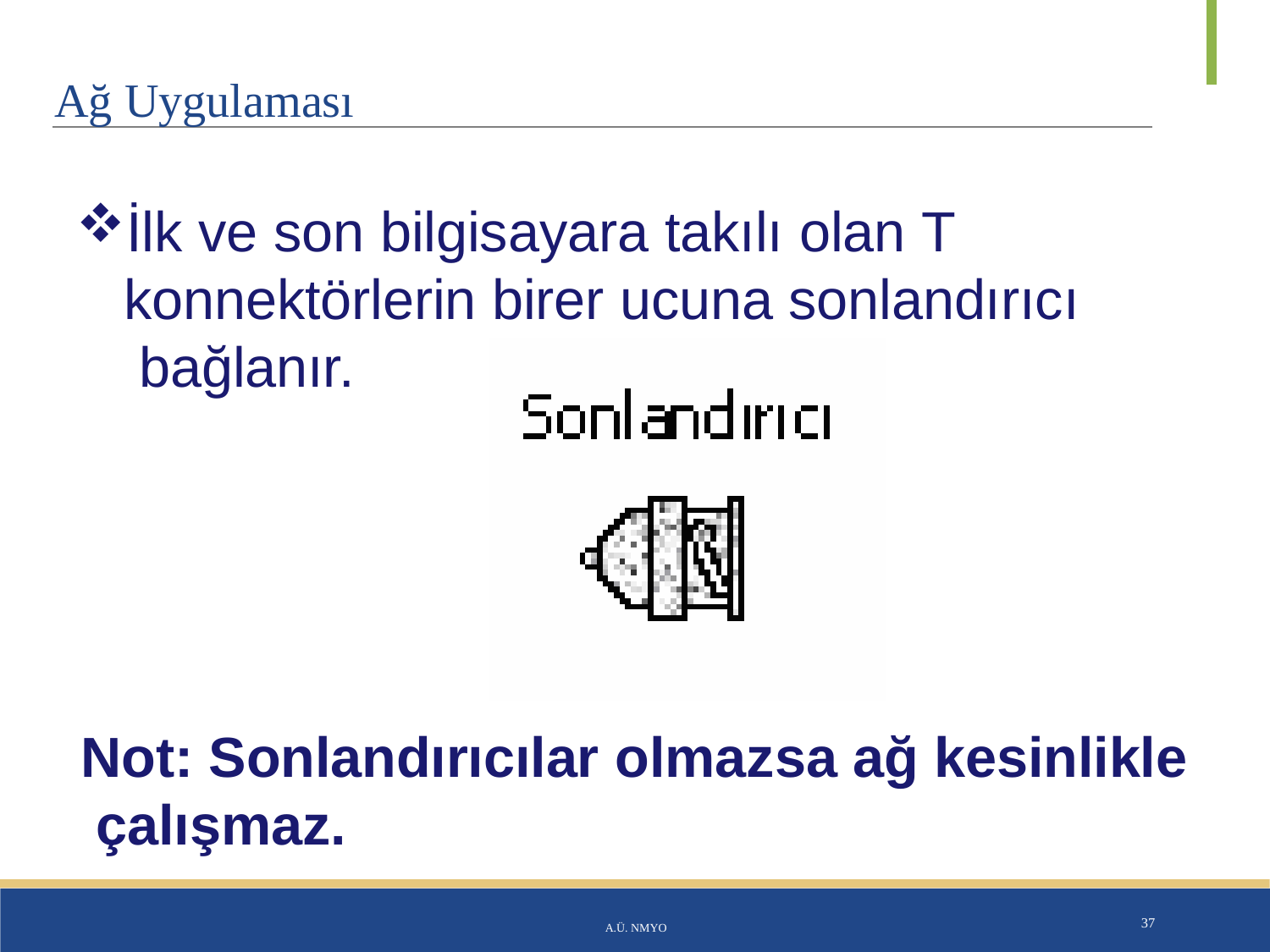

# Ağ Uygulaması
İlk ve son bilgisayara takılı olan T  konnektörlerin birer ucuna sonlandırıcı  bağlanır.

Not: Sonlandırıcılar olmazsa ağ kesinlikle  çalışmaz.
A.Ü. NMYO
37